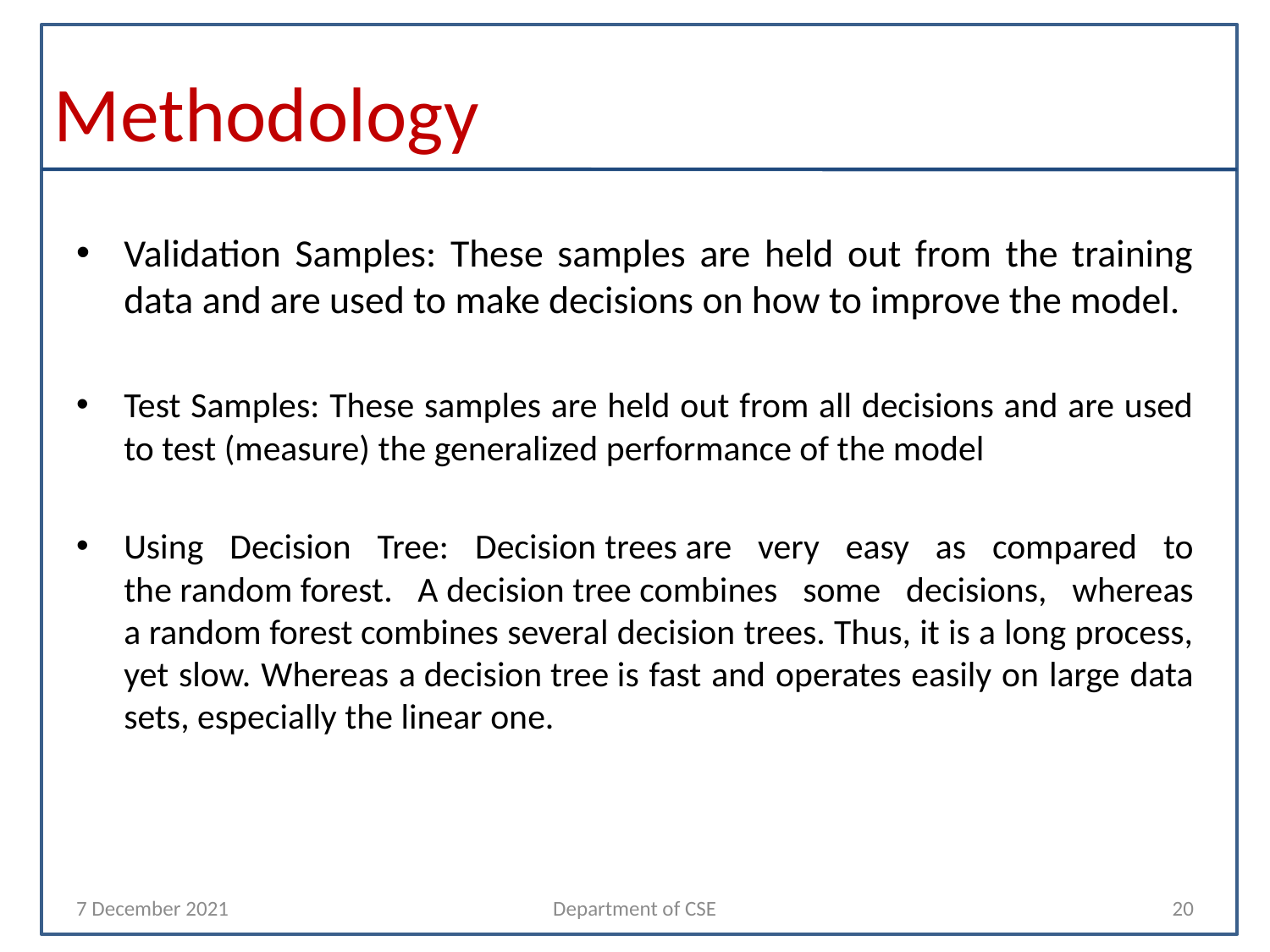

# Methodology
Validation Samples: These samples are held out from the training data and are used to make decisions on how to improve the model.

Test Samples: These samples are held out from all decisions and are used to test (measure) the generalized performance of the model

Using Decision Tree: Decision trees are very easy as compared to the random forest. A decision tree combines some decisions, whereas a random forest combines several decision trees. Thus, it is a long process, yet slow. Whereas a decision tree is fast and operates easily on large data sets, especially the linear one.
7 December 2021
Department of CSE
20